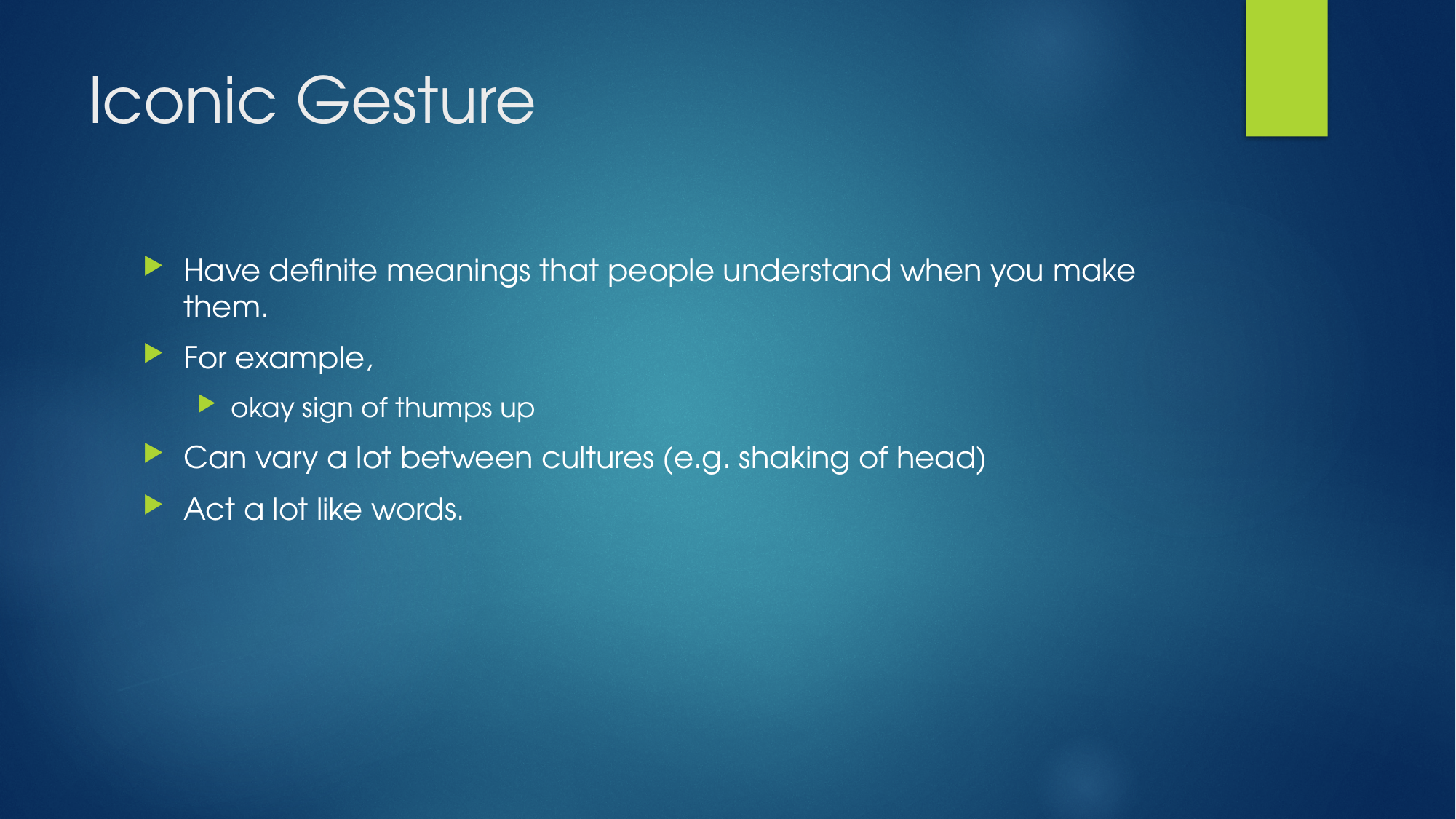

# Iconic Gesture
Have definite meanings that people understand when you make them.
For example,
okay sign of thumps up
Can vary a lot between cultures (e.g. shaking of head)
Act a lot like words.